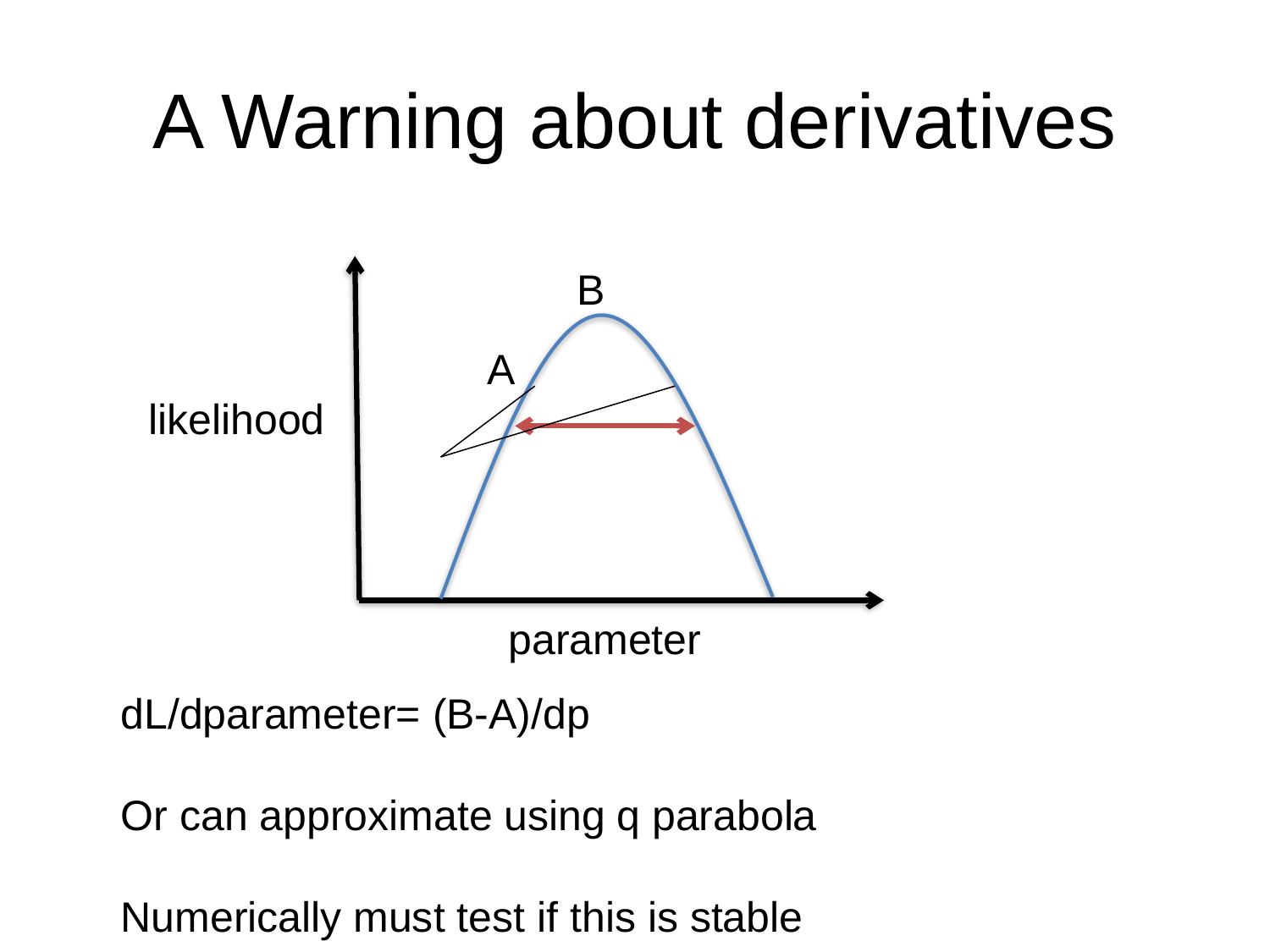

# A Warning about derivatives
B

A
likelihood
parameter
dL/dparameter= (B-A)/dp

Or can approximate using q parabola

Numerically must test if this is stable